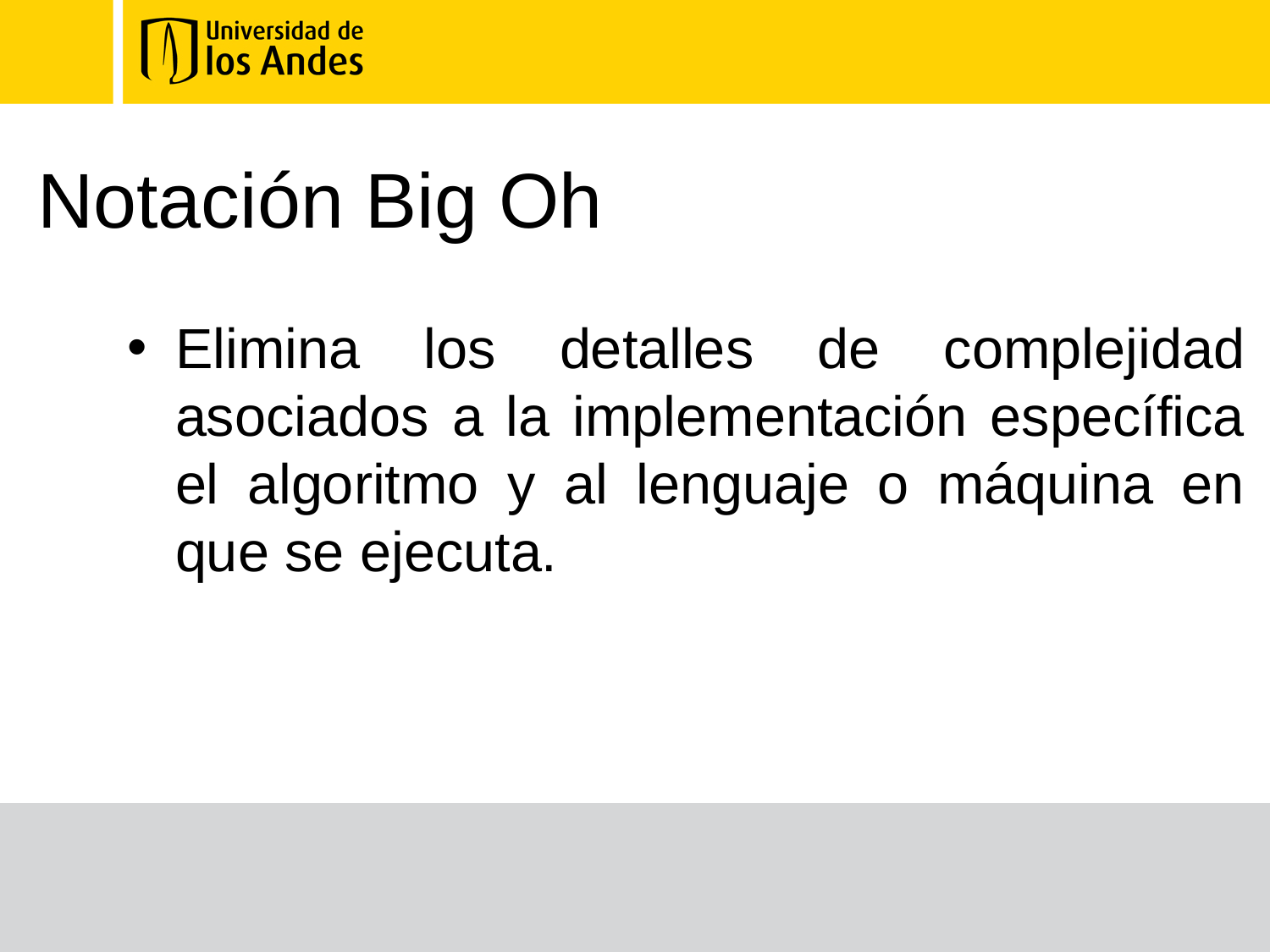

# Notación Big Oh
Elimina los detalles de complejidad asociados a la implementación específica el algoritmo y al lenguaje o máquina en que se ejecuta.